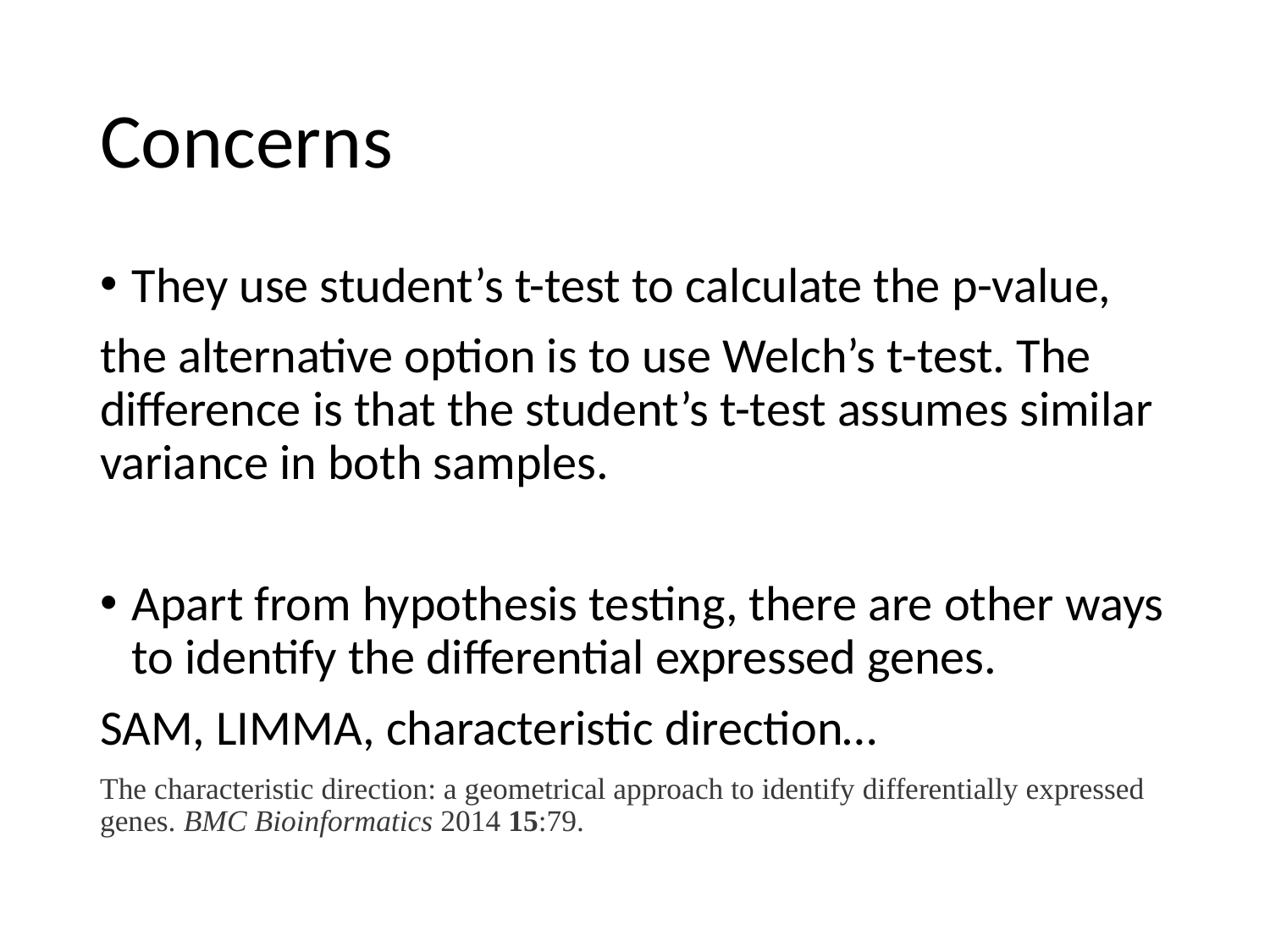

# Concerns
They use student’s t-test to calculate the p-value,
the alternative option is to use Welch’s t-test. The difference is that the student’s t-test assumes similar variance in both samples.

Apart from hypothesis testing, there are other ways to identify the differential expressed genes.
SAM, LIMMA, characteristic direction…
The characteristic direction: a geometrical approach to identify differentially expressed genes. BMC Bioinformatics 2014 15:79.